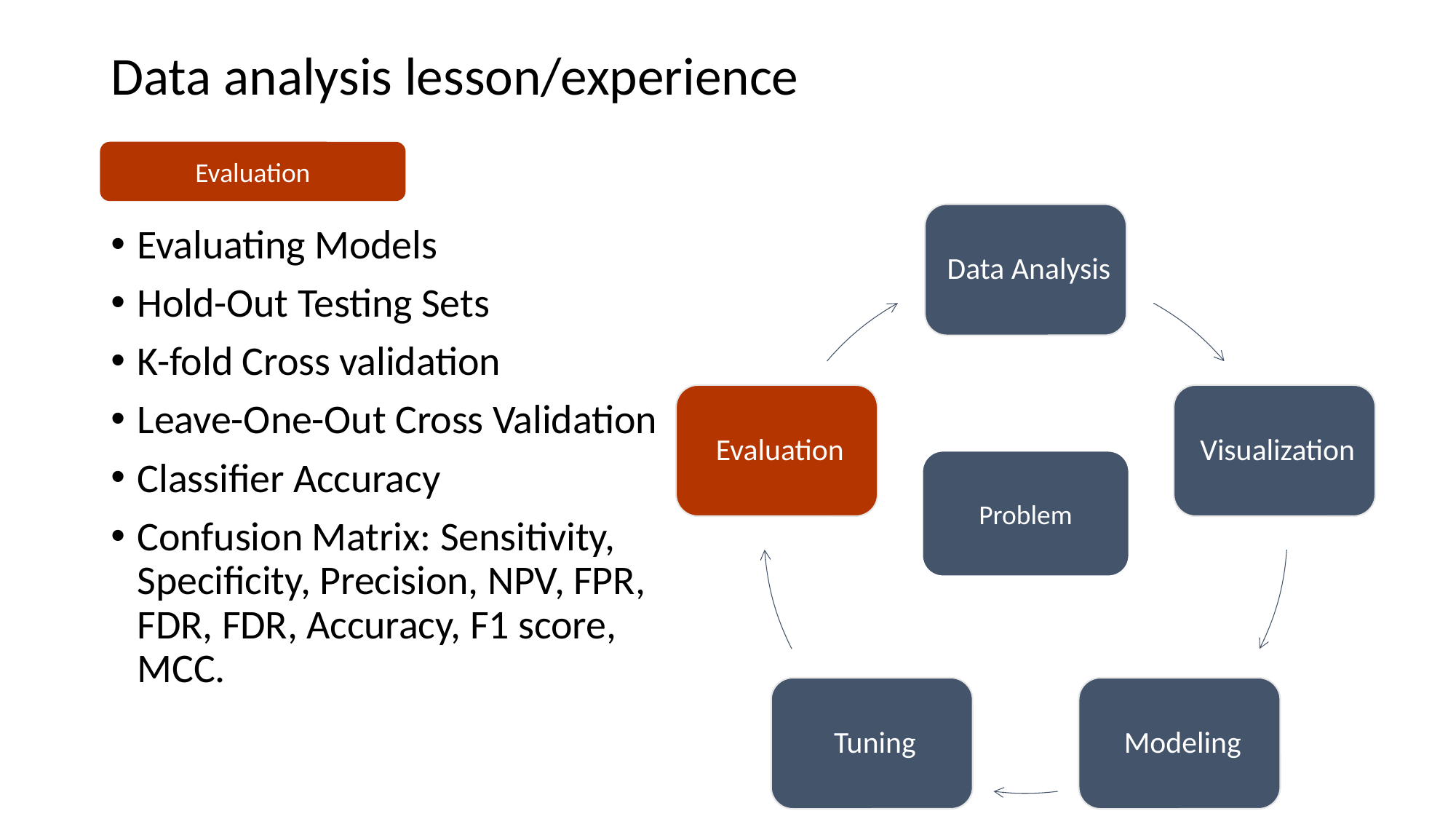

# Data analysis lesson/experience
Evaluation
Data Analysis
Visualization
Modeling
Tuning
Evaluation
Evaluating Models
Hold-Out Testing Sets
K-fold Cross validation
Leave-One-Out Cross Validation
Classifier Accuracy
Confusion Matrix: Sensitivity, Specificity, Precision, NPV, FPR, FDR, FDR, Accuracy, F1 score, MCC.

Problem